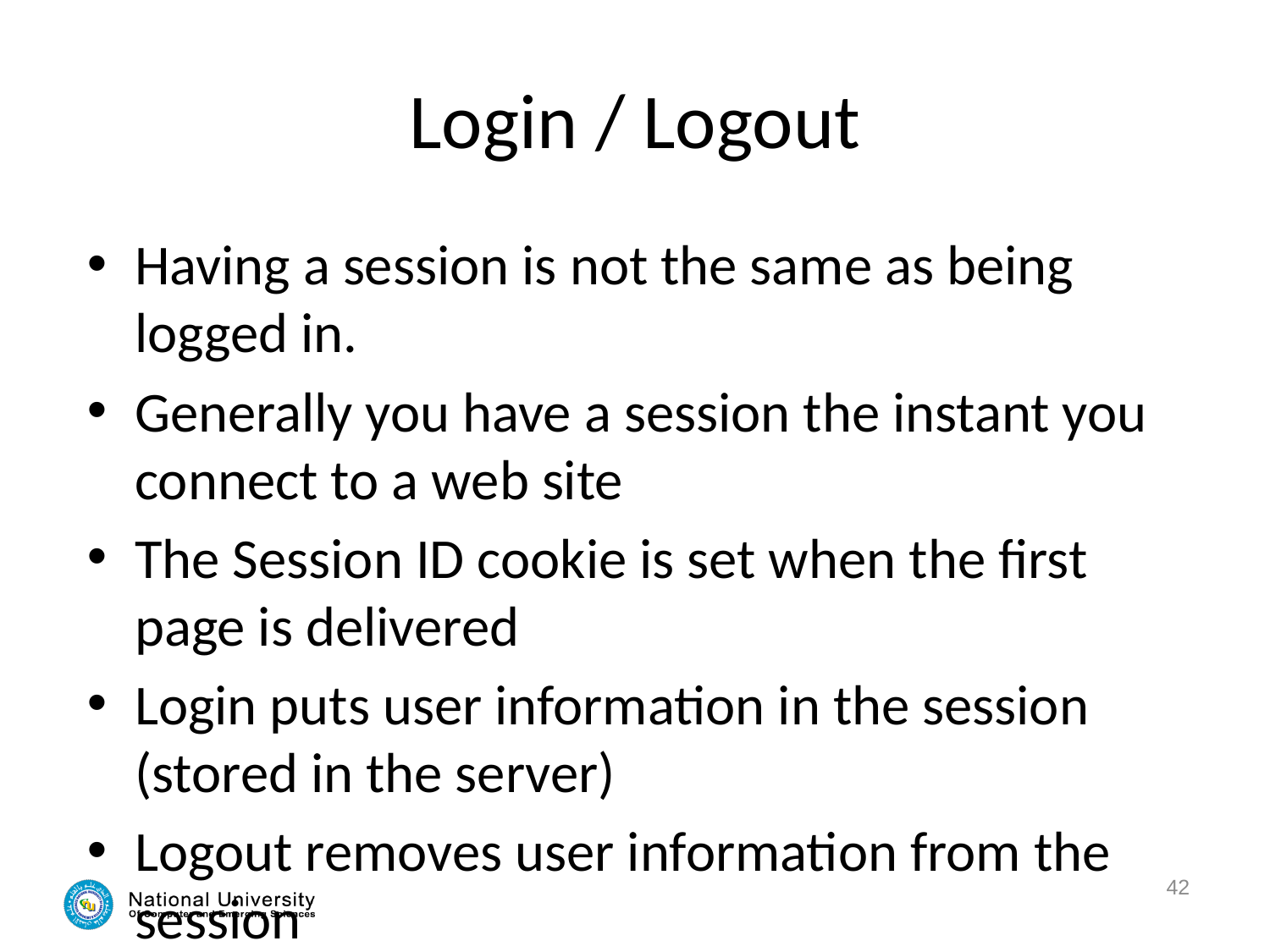

# Login / Logout
Having a session is not the same as being logged in.
Generally you have a session the instant you connect to a web site
The Session ID cookie is set when the first page is delivered
Login puts user information in the session (stored in the server)
Logout removes user information from the session
42